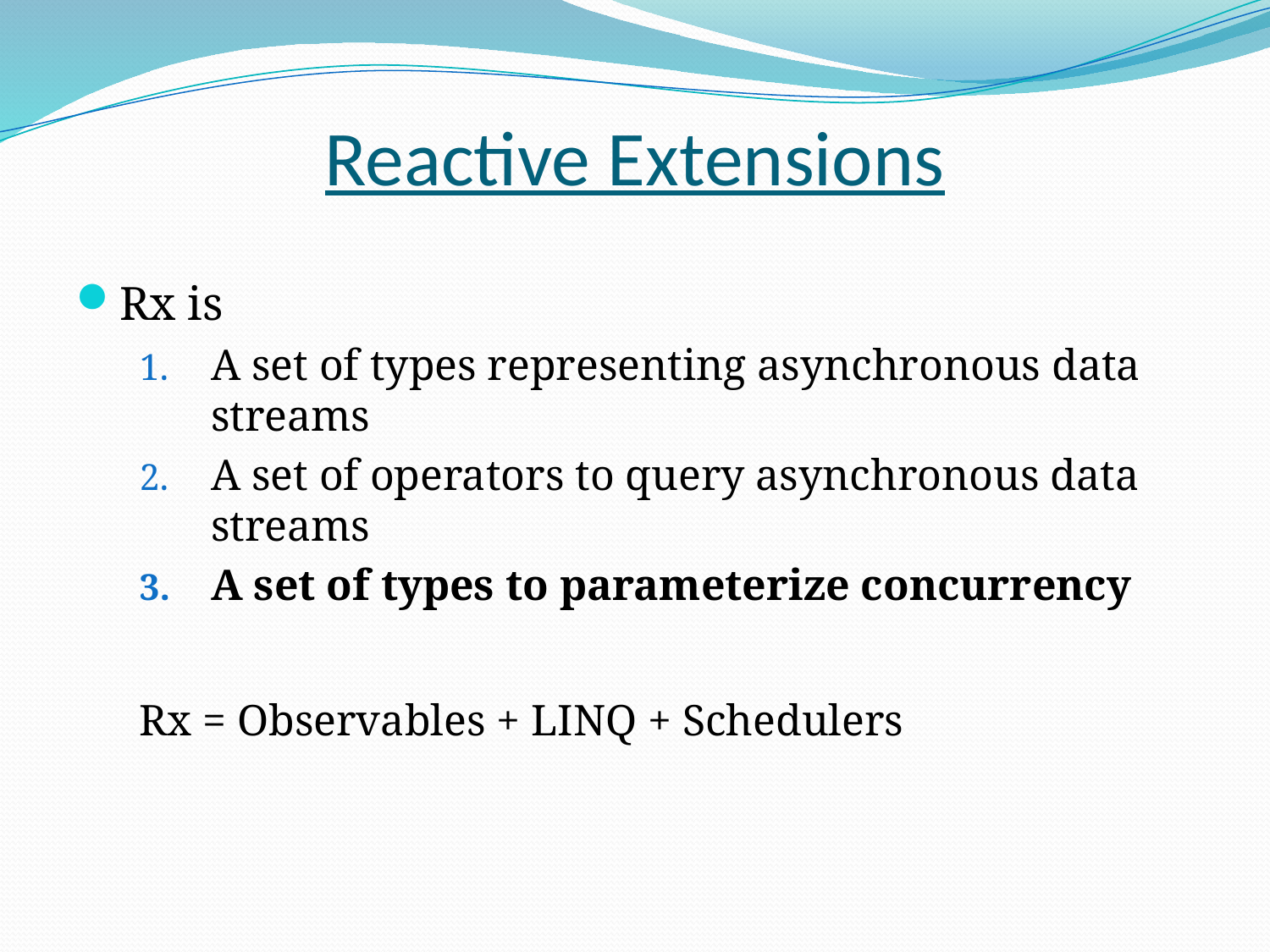

# Reactive Extensions
Rx is
A set of types representing asynchronous data streams
A set of operators to query asynchronous data streams
A set of types to parameterize concurrency

Rx = Observables + LINQ + Schedulers